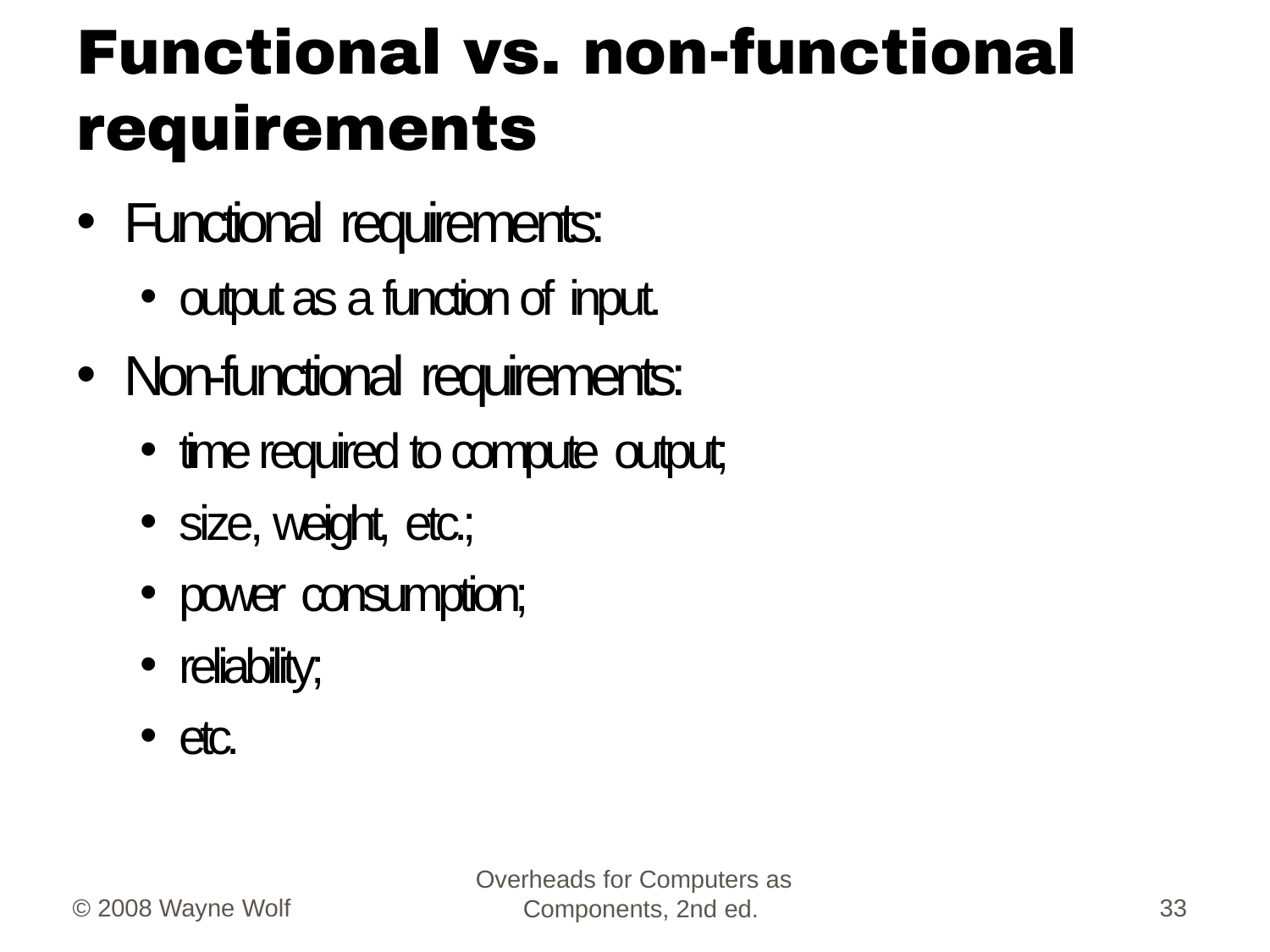

# Functional vs. non-functional  requirements
Functional requirements:
output as a function of input.
Non-functional requirements:
time required to compute output;
size, weight, etc.;
power consumption;
reliability;
etc.
Overheads for Computers as  Components, 2nd ed.
© 2008 Wayne Wolf
33